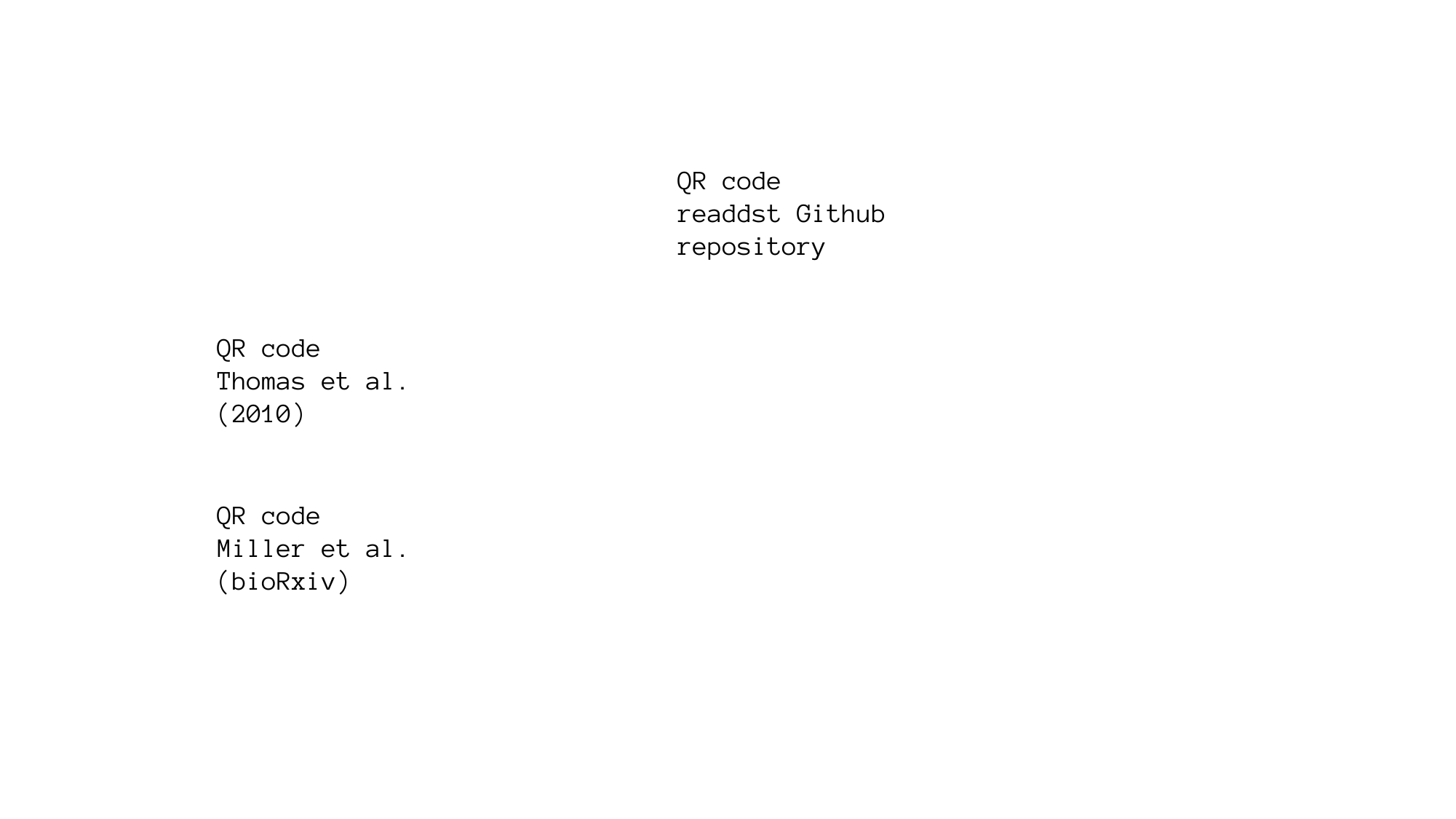

QR code
readdst Github repository

QR code
Thomas et al. (2010)

QR code
Miller et al. (bioRxiv)